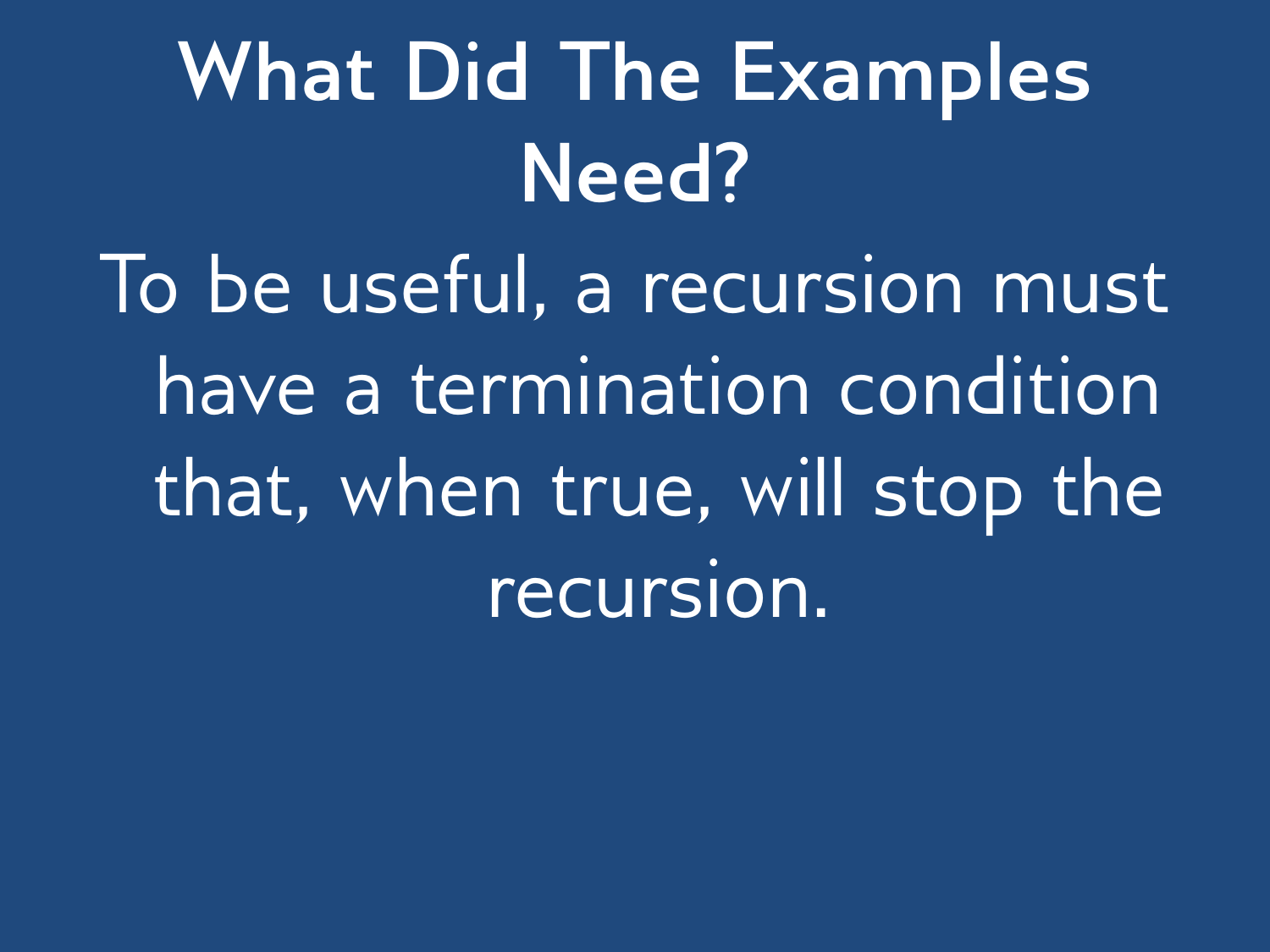

# What Did The Examples Need?
To be useful, a recursion must have a termination condition that, when true, will stop the recursion.